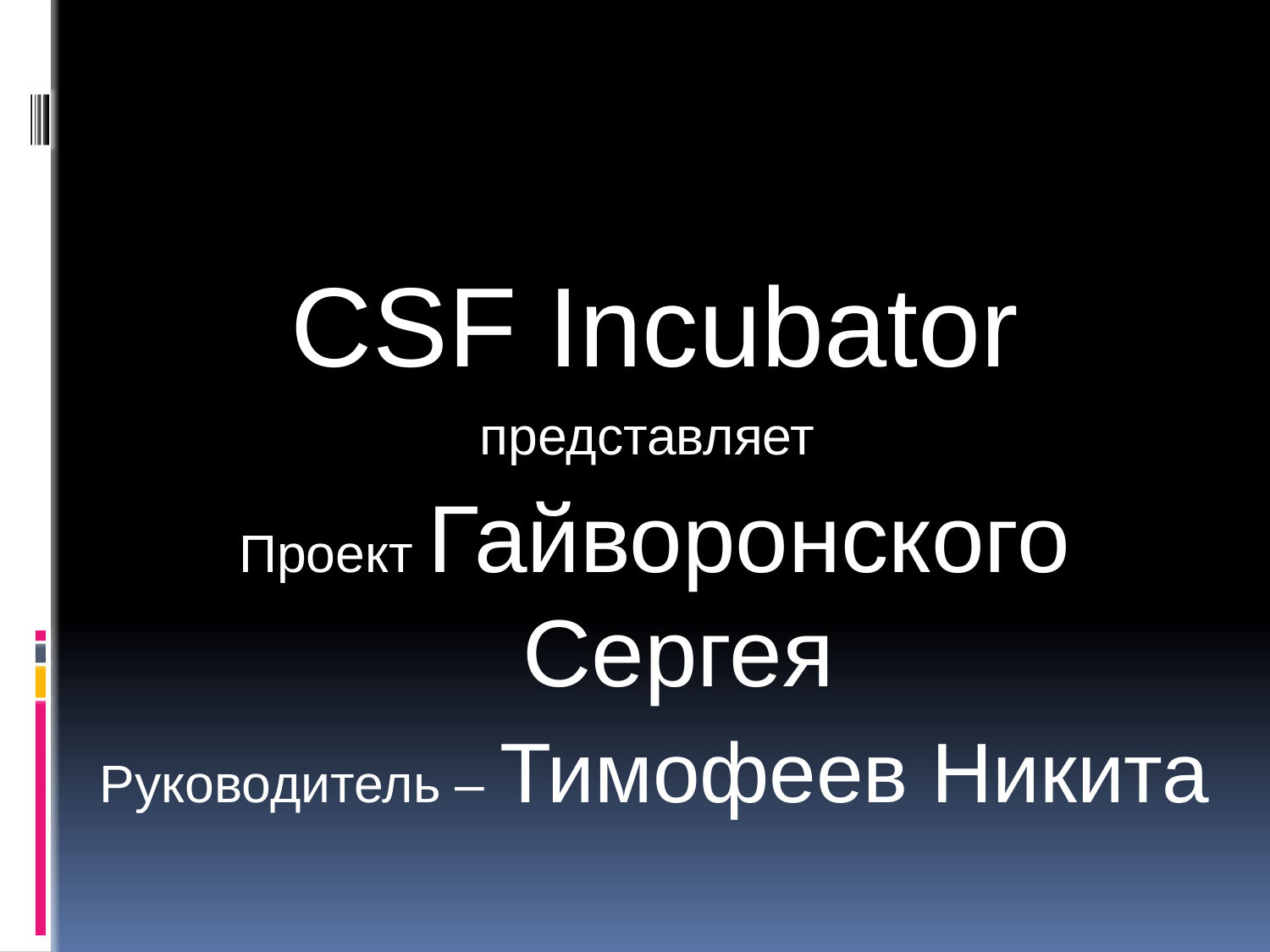

CSF Incubator
представляет
Проект Гайворонского Сергея
Руководитель – Тимофеев Никита